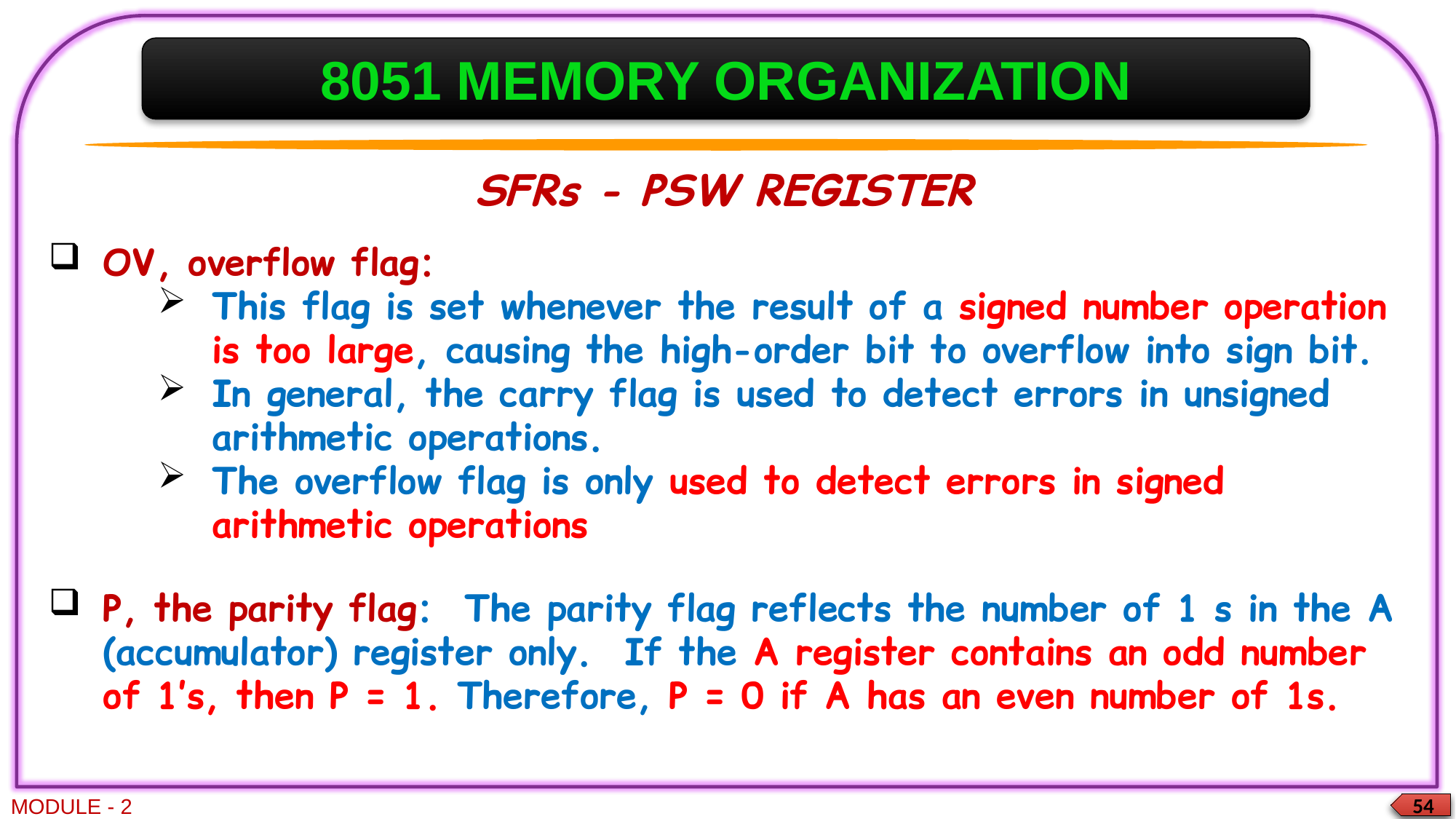

8051 MEMORY ORGANIZATION

SFRs - PSW REGISTER

OV, overflow flag:
This flag is set whenever the result of a signed number operation is too large, causing the high-order bit to overflow into sign bit.
In general, the carry flag is used to detect errors in unsigned arithmetic operations.
The overflow flag is only used to detect errors in signed arithmetic operations

P, the parity flag:  The parity flag reflects the number of 1 s in the A (accumulator) register only.  If the A register contains an odd number of 1’s, then P = 1. Therefore, P = 0 if A has an even number of 1s.
MODULE - 2
54